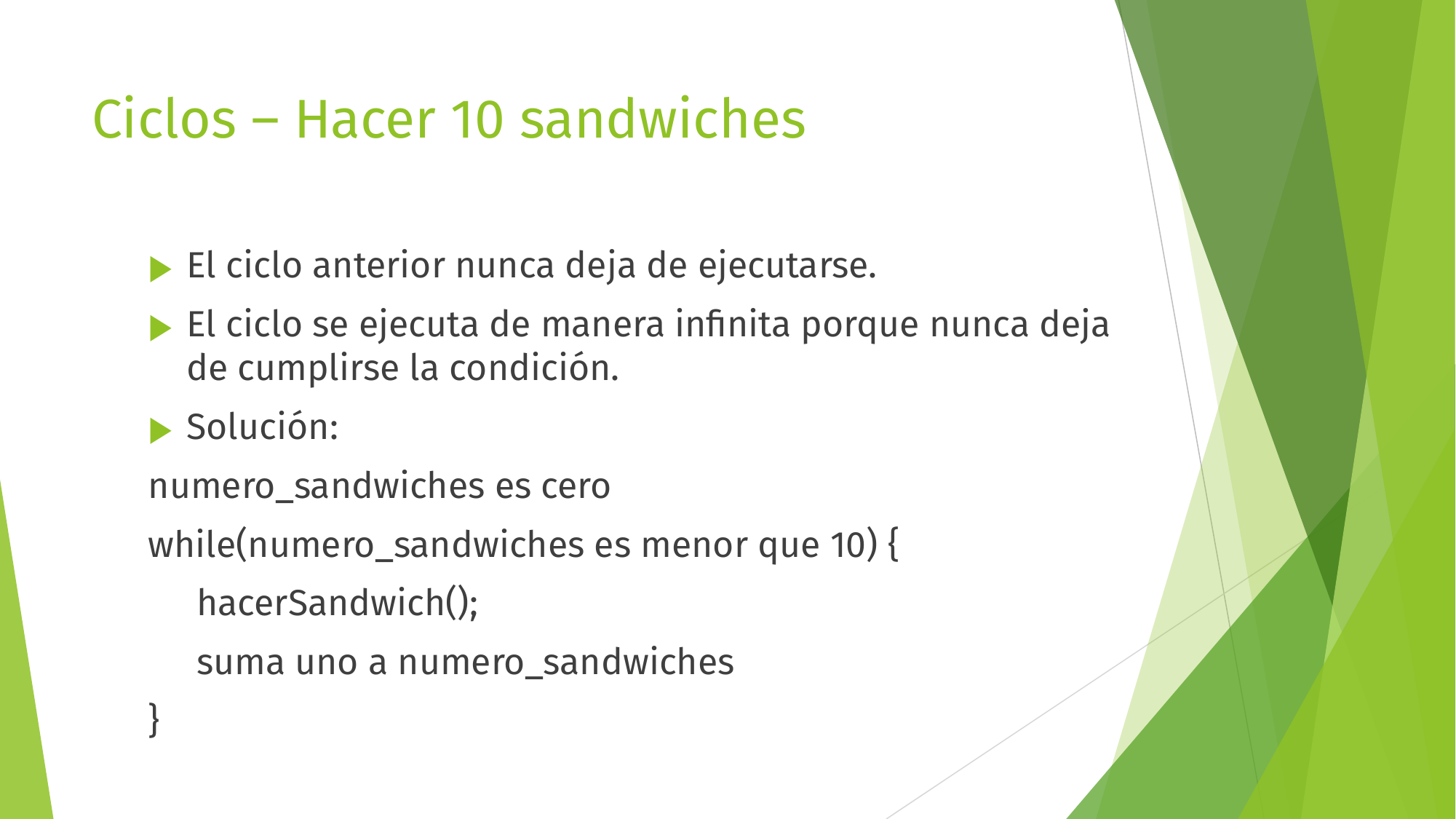

# Ciclos – Hacer 10 sandwiches
El ciclo anterior nunca deja de ejecutarse.
El ciclo se ejecuta de manera infinita porque nunca deja de cumplirse la condición.
Solución:
numero_sandwiches es cero
while(numero_sandwiches es menor que 10) {
     hacerSandwich();
     suma uno a numero_sandwiches
}